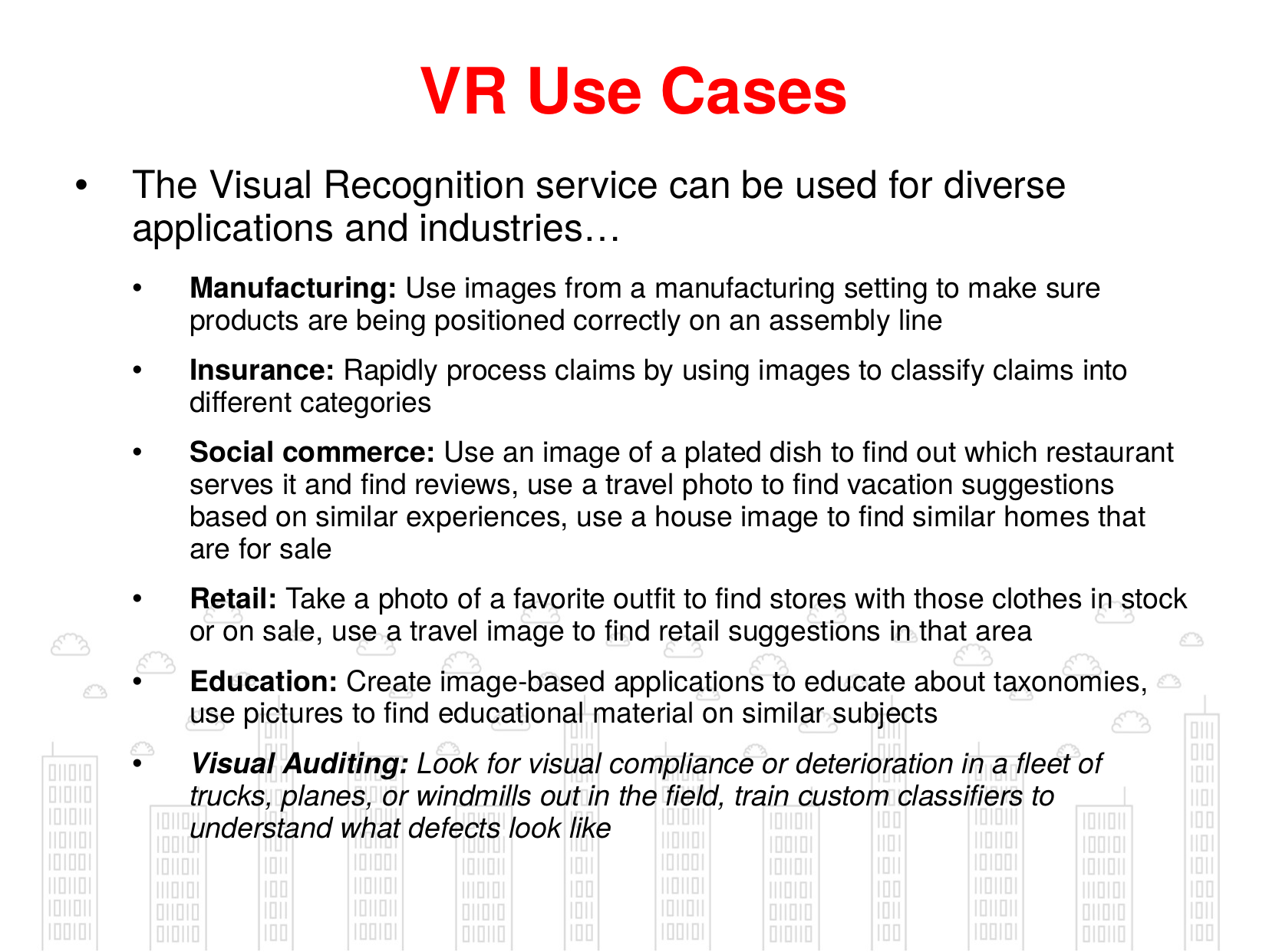

# VR Use Cases
The Visual Recognition service can be used for diverse applications and industries…
Manufacturing: Use images from a manufacturing setting to make sure products are being positioned correctly on an assembly line
Insurance: Rapidly process claims by using images to classify claims into different categories
Social commerce: Use an image of a plated dish to find out which restaurant serves it and find reviews, use a travel photo to find vacation suggestions based on similar experiences, use a house image to find similar homes that are for sale
Retail: Take a photo of a favorite outfit to find stores with those clothes in stock or on sale, use a travel image to find retail suggestions in that area
Education: Create image-based applications to educate about taxonomies, use pictures to find educational material on similar subjects
Visual Auditing: Look for visual compliance or deterioration in a fleet of trucks, planes, or windmills out in the field, train custom classifiers to understand what defects look like